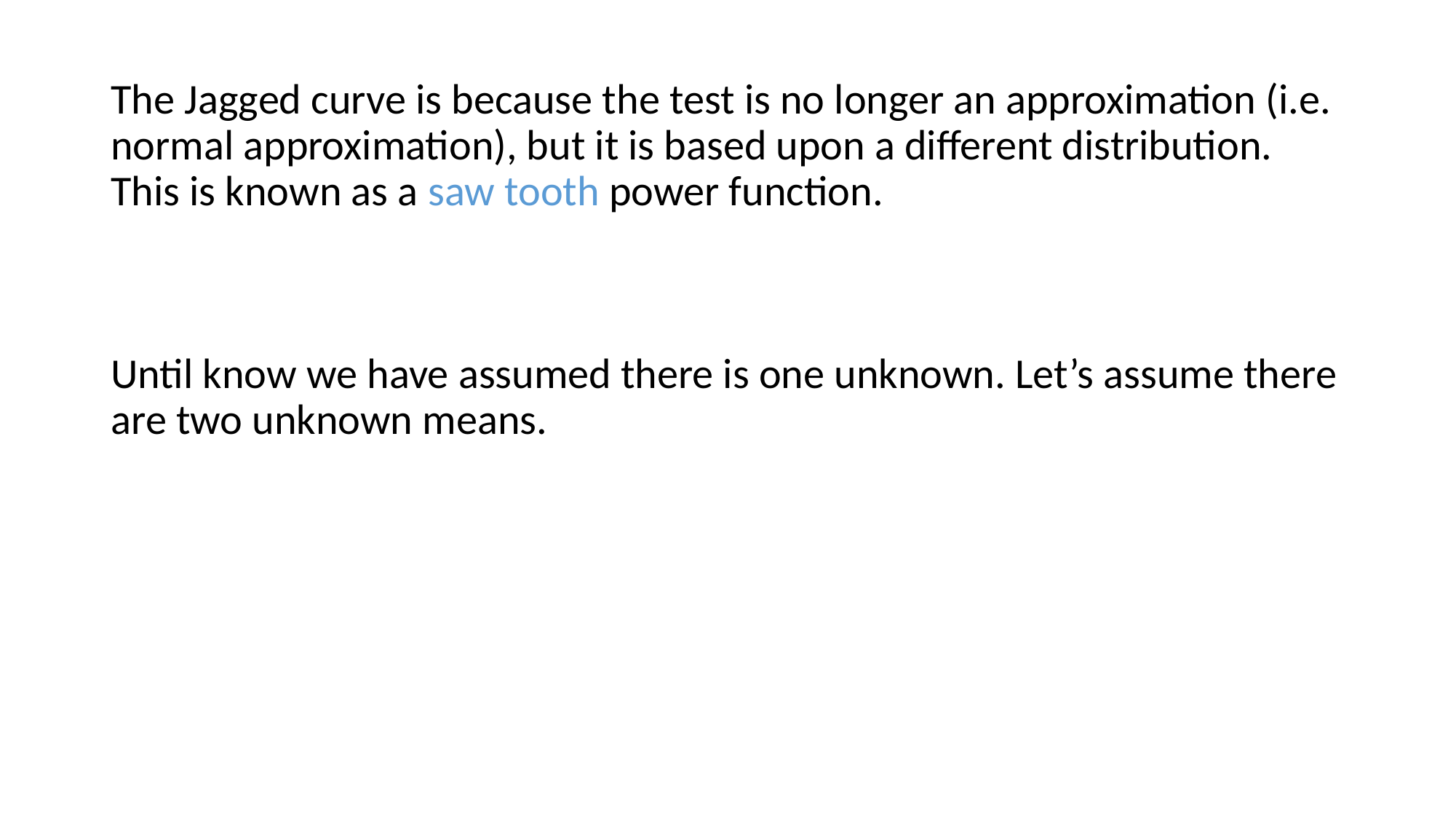

The Jagged curve is because the test is no longer an approximation (i.e. normal approximation), but it is based upon a different distribution.  This is known as a saw tooth power function.

Until know we have assumed there is one unknown. Let’s assume there are two unknown means.